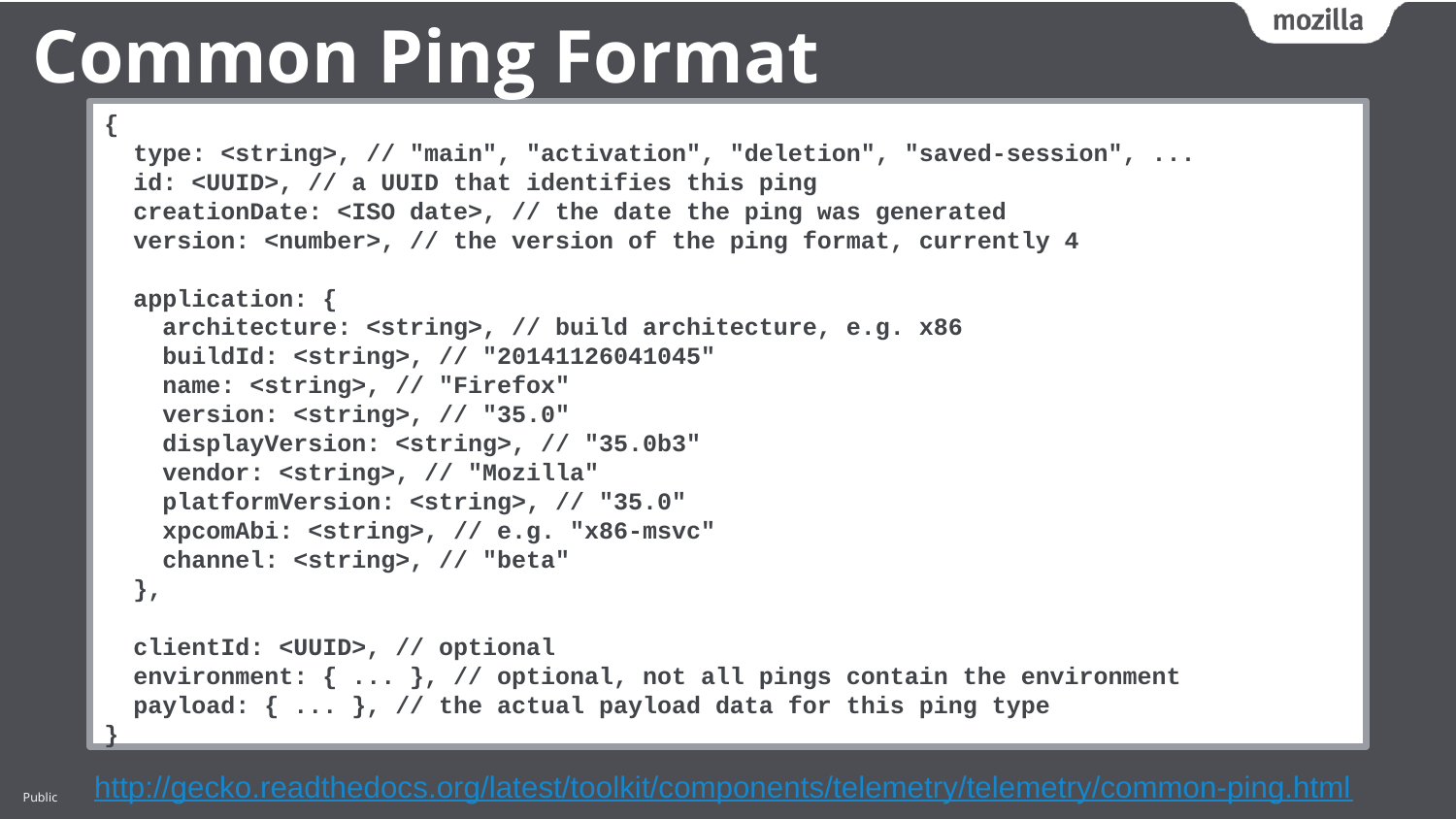

Common Ping Format
{
  type: <string>, // "main", "activation", "deletion", "saved-session", ...
  id: <UUID>, // a UUID that identifies this ping
  creationDate: <ISO date>, // the date the ping was generated
  version: <number>, // the version of the ping format, currently 4
  application: {
    architecture: <string>, // build architecture, e.g. x86
    buildId: <string>, // "20141126041045"
    name: <string>, // "Firefox"
    version: <string>, // "35.0"
    displayVersion: <string>, // "35.0b3"
    vendor: <string>, // "Mozilla"
    platformVersion: <string>, // "35.0"
    xpcomAbi: <string>, // e.g. "x86-msvc"
    channel: <string>, // "beta"
  },
  clientId: <UUID>, // optional
  environment: { ... }, // optional, not all pings contain the environment
  payload: { ... }, // the actual payload data for this ping type
}

http://gecko.readthedocs.org/latest/toolkit/components/telemetry/telemetry/common-ping.html